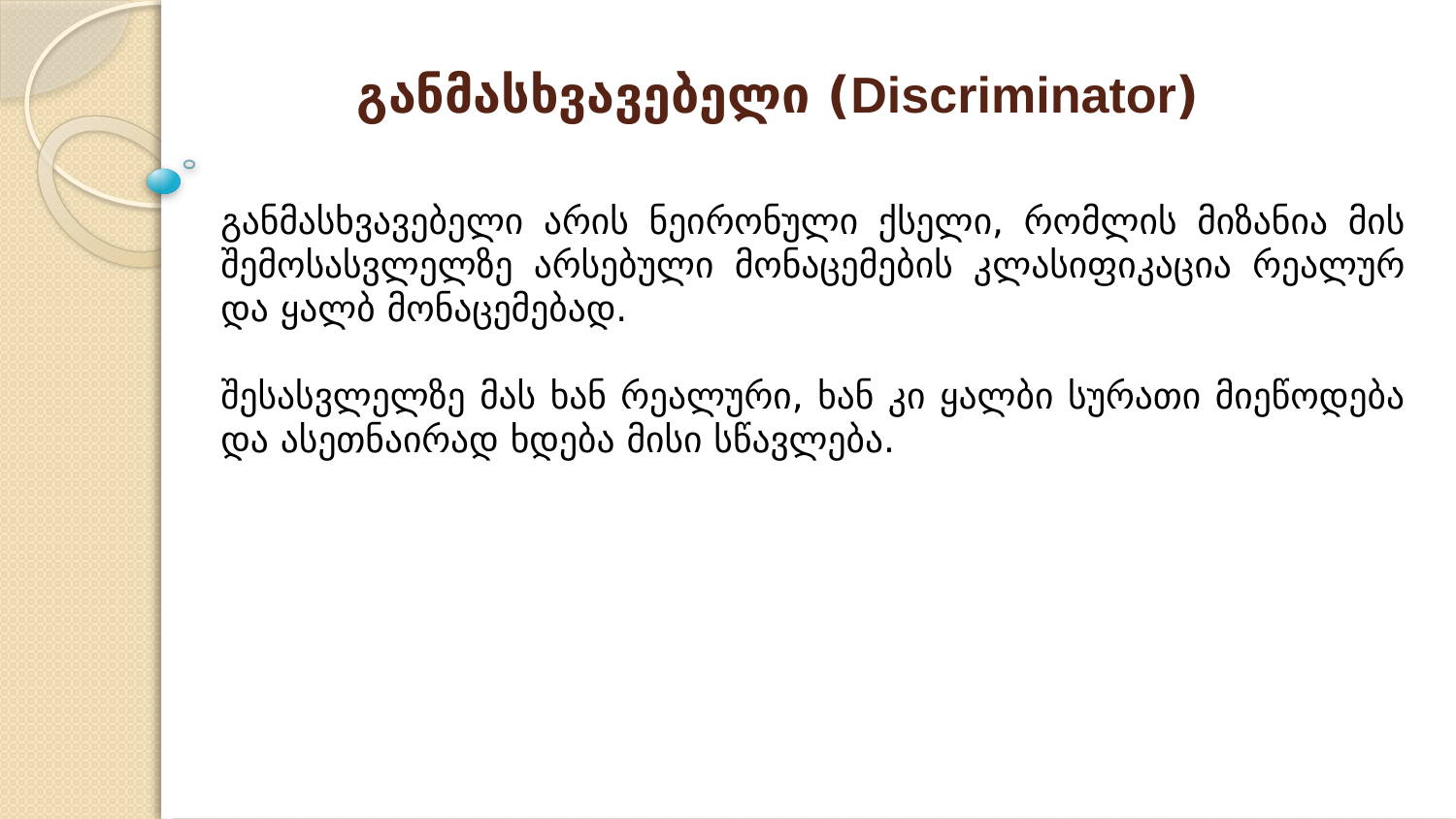

# განმასხვავებელი (Discriminator)
განმასხვავებელი არის ნეირონული ქსელი, რომლის მიზანია მის შემოსასვლელზე არსებული მონაცემების კლასიფიკაცია რეალურ და ყალბ მონაცემებად.

შესასვლელზე მას ხან რეალური, ხან კი ყალბი სურათი მიეწოდება და ასეთნაირად ხდება მისი სწავლება.